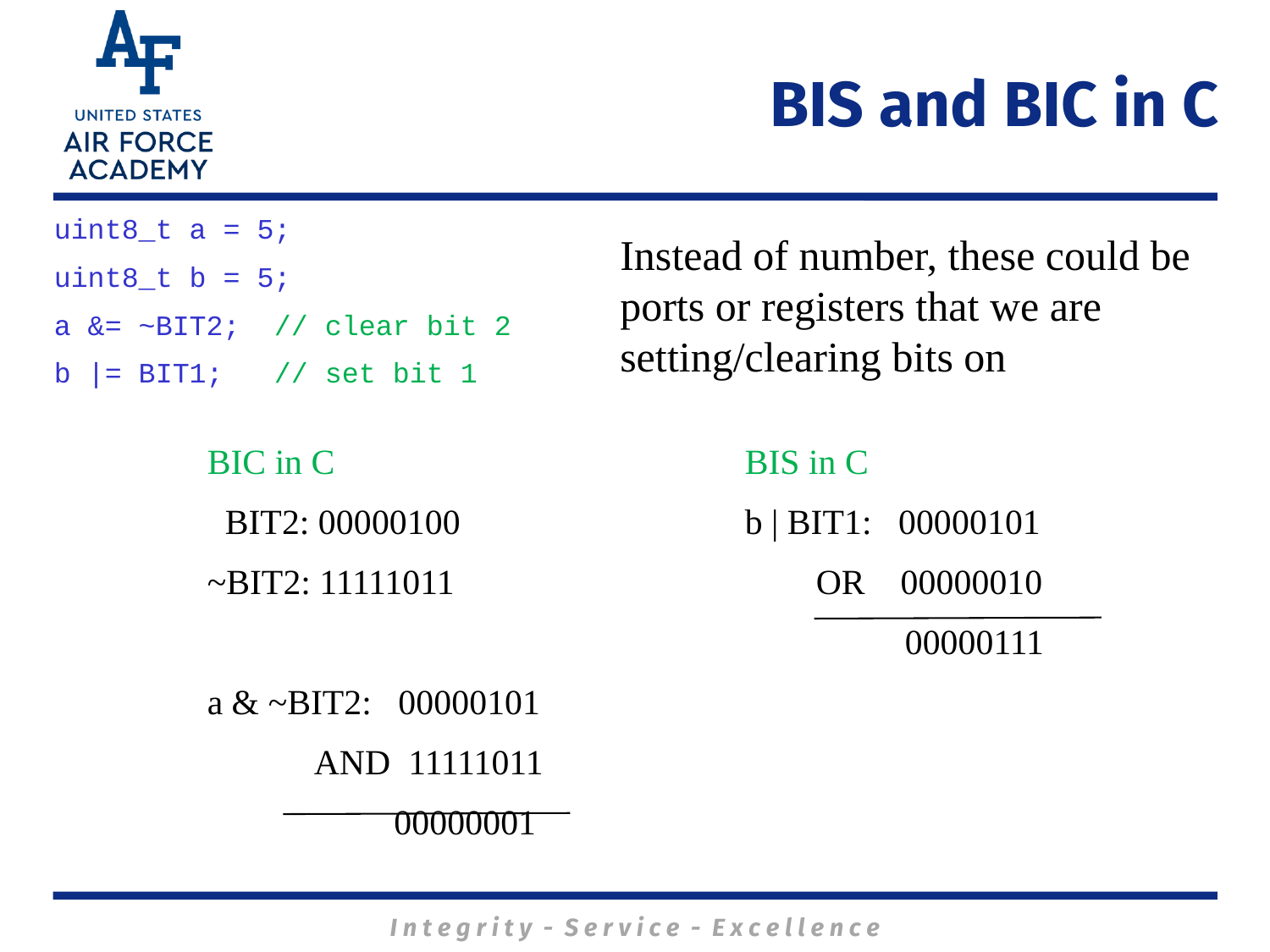

# BIS and BIC in C
uint8_t a = 5;
uint8_t b = 5;
a &= ~BIT2;  // clear bit 2
b |= BIT1;   // set bit 1
Instead of number, these could be ports or registers that we are setting/clearing bits on
BIC in C
  BIT2: 00000100
~BIT2: 11111011

a & ~BIT2:   00000101
            AND  11111011
                     00000001
BIS in C
b | BIT1:   00000101
        OR    00000010
                  00000111